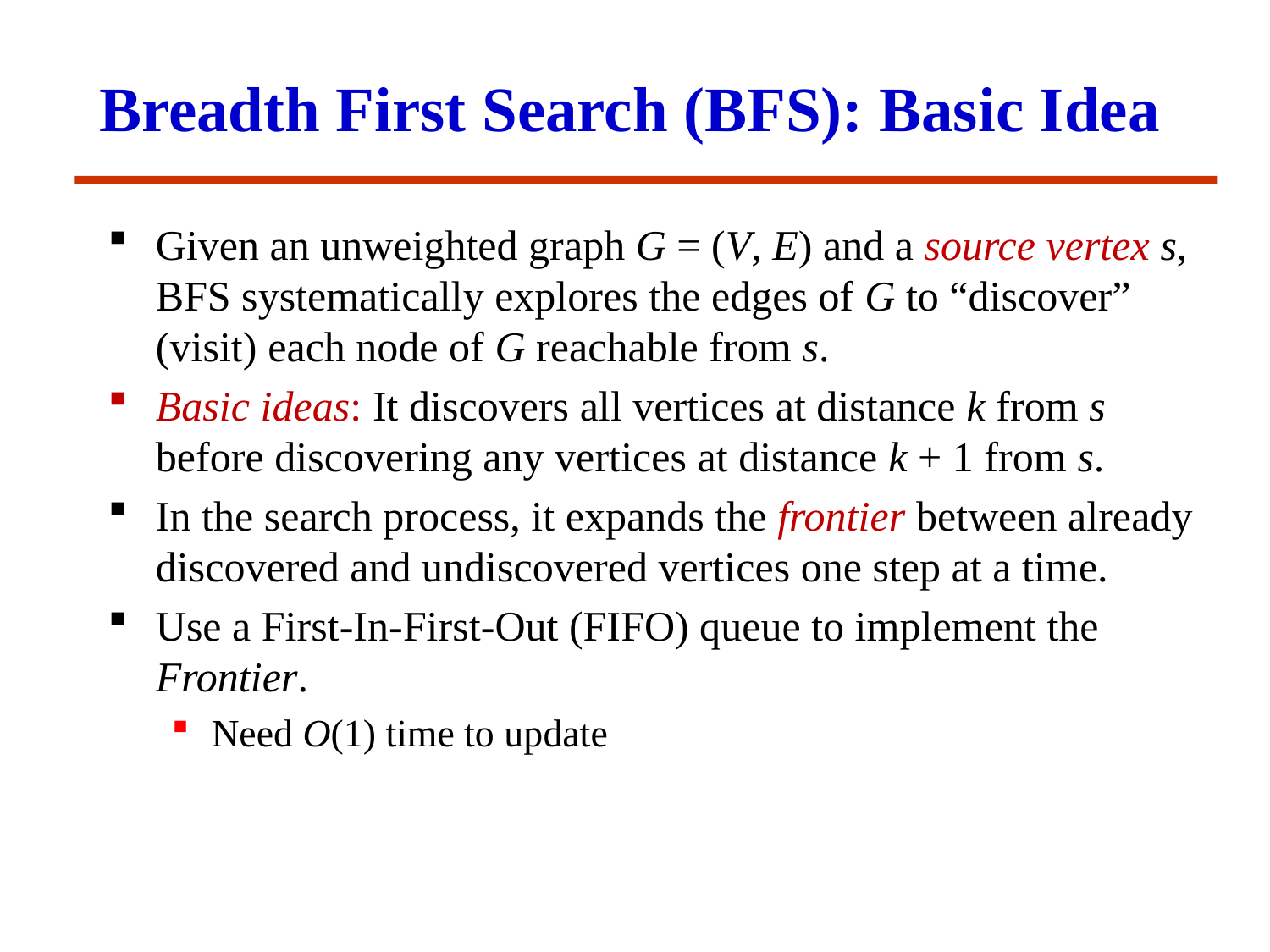

# Breadth First Search (BFS): Basic Idea
Given an unweighted graph G = (V, E) and a source vertex s, BFS systematically explores the edges of G to “discover” (visit) each node of G reachable from s.
Basic ideas: It discovers all vertices at distance k from s before discovering any vertices at distance k + 1 from s.
In the search process, it expands the frontier between already discovered and undiscovered vertices one step at a time.
Use a First-In-First-Out (FIFO) queue to implement the Frontier.
Need O(1) time to update